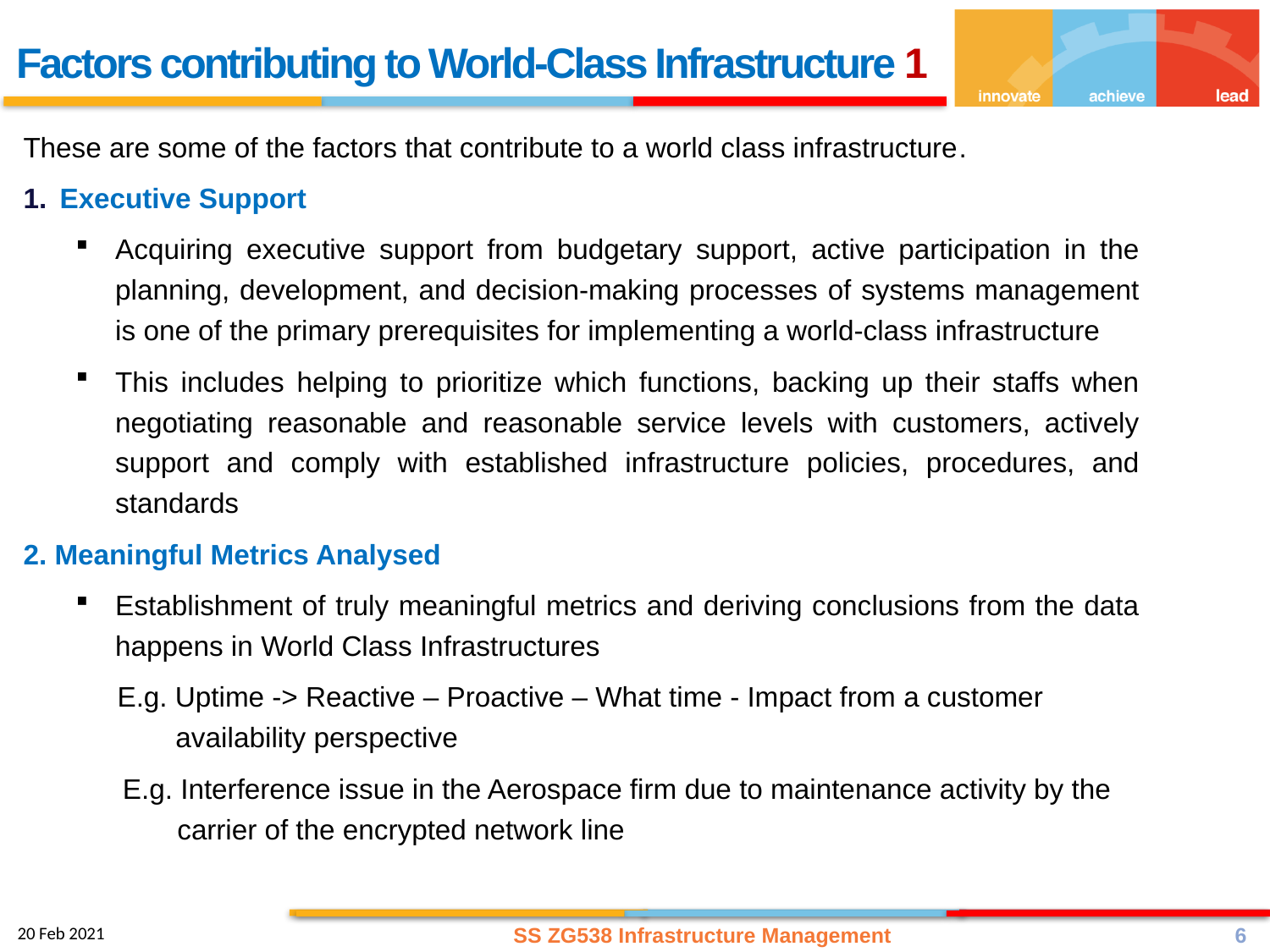

Factors contributing to World-Class Infrastructure 1
These are some of the factors that contribute to a world class infrastructure.
Executive Support
Acquiring executive support from budgetary support, active participation in the planning, development, and decision-making processes of systems management is one of the primary prerequisites for implementing a world-class infrastructure
This includes helping to prioritize which functions, backing up their staffs when negotiating reasonable and reasonable service levels with customers, actively support and comply with established infrastructure policies, procedures, and standards
2. Meaningful Metrics Analysed
Establishment of truly meaningful metrics and deriving conclusions from the data happens in World Class Infrastructures
            E.g. Uptime -> Reactive – Proactive – What time - Impact from a customer
             availability perspective
      E.g. Interference issue in the Aerospace firm due to maintenance activity by the
             carrier of the encrypted network line
SS ZG538 Infrastructure Management
6